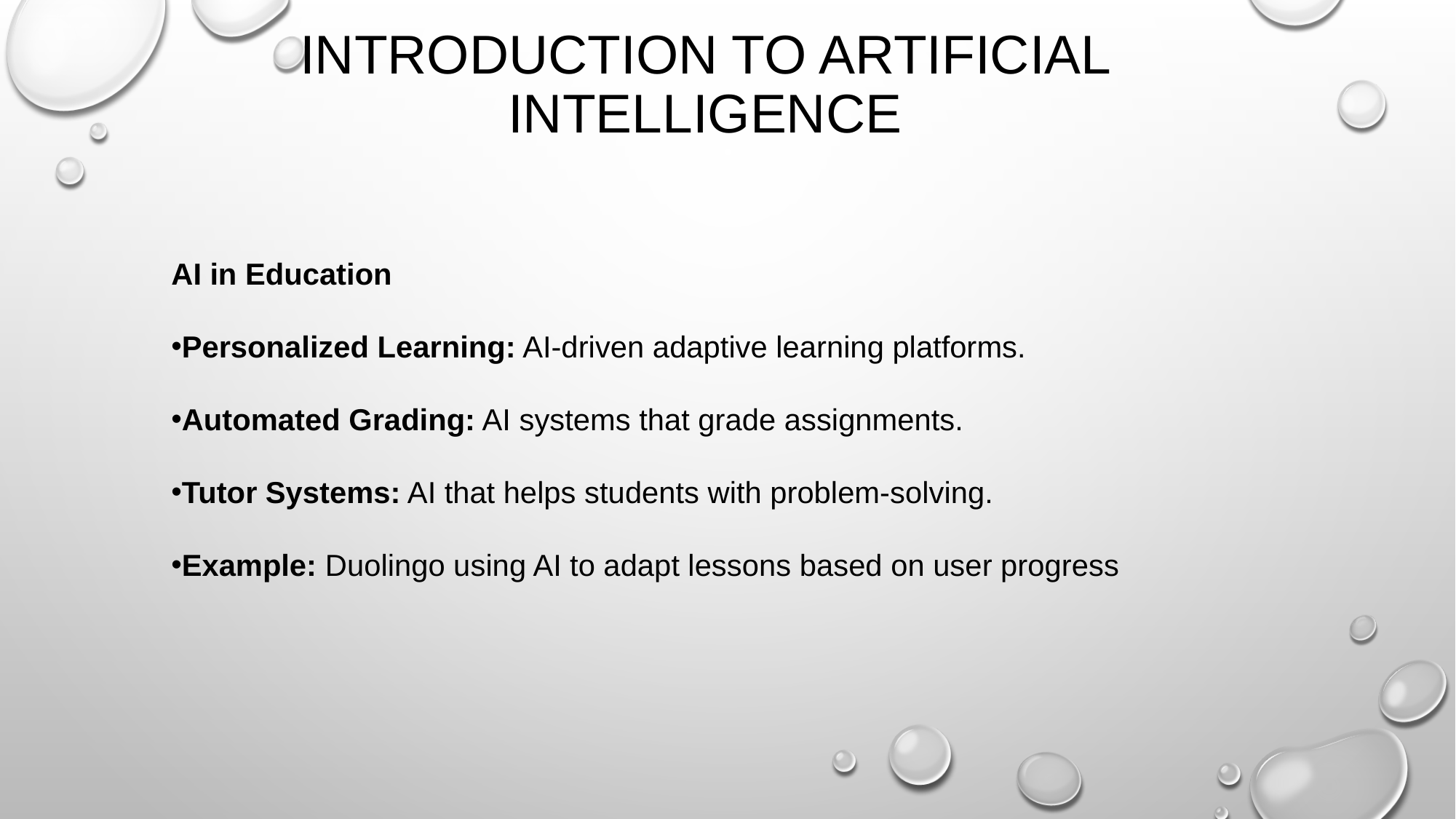

# Introduction to artificial intelligence
AI in Education
Personalized Learning: AI-driven adaptive learning platforms.
Automated Grading: AI systems that grade assignments.
Tutor Systems: AI that helps students with problem-solving.
Example: Duolingo using AI to adapt lessons based on user progress